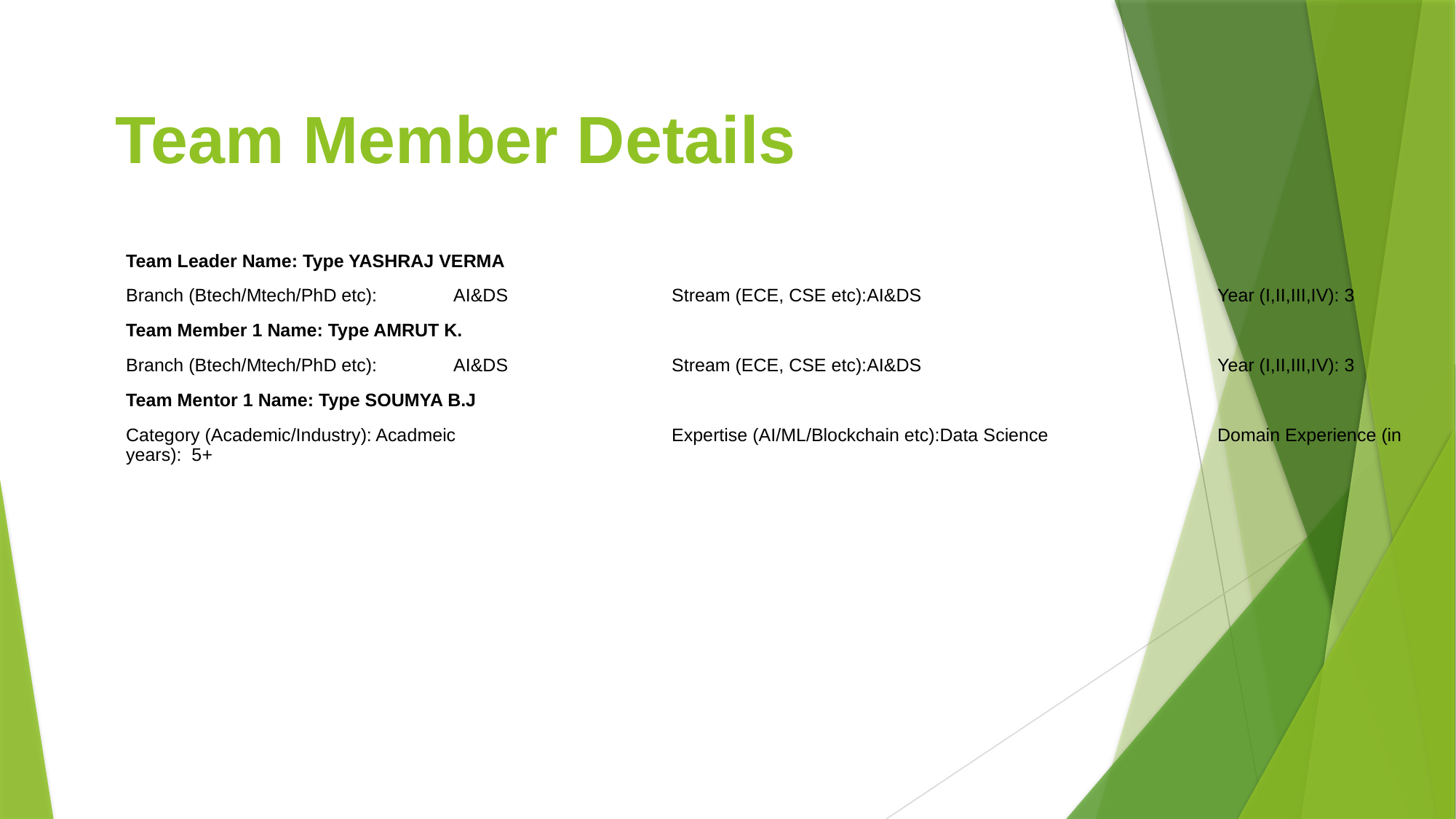

# Team Member Details
Team Leader Name: Type YASHRAJ VERMA
Branch (Btech/Mtech/PhD etc):	AI&DS		Stream (ECE, CSE etc):AI&DS			Year (I,II,III,IV): 3
Team Member 1 Name: Type AMRUT K.
Branch (Btech/Mtech/PhD etc):	AI&DS		Stream (ECE, CSE etc):AI&DS			Year (I,II,III,IV): 3
Team Mentor 1 Name: Type SOUMYA B.J
Category (Academic/Industry): Acadmeic		Expertise (AI/ML/Blockchain etc):Data Science 		Domain Experience (in years):  5+